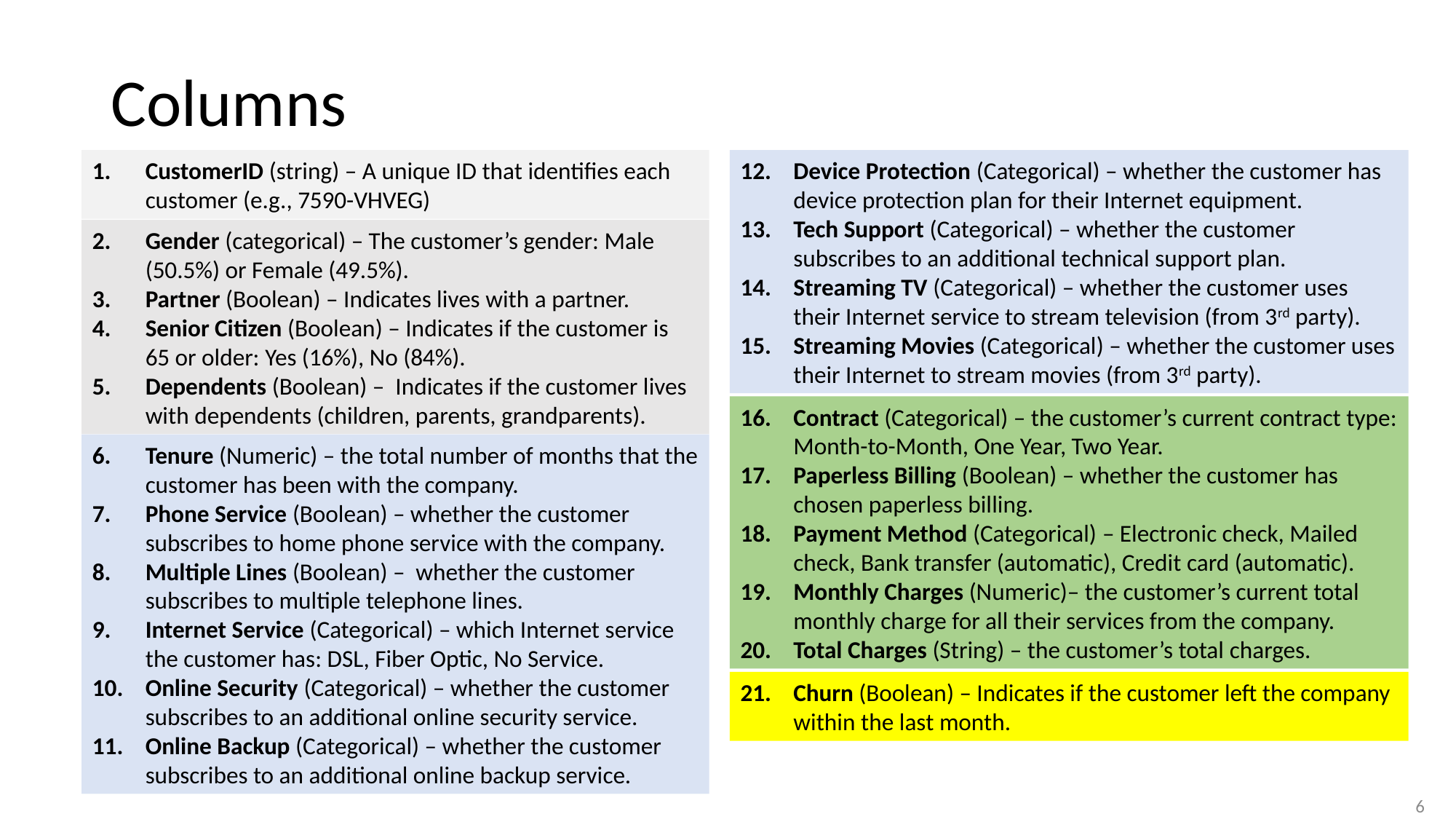

# Columns
CustomerID (string) – A unique ID that identifies each customer (e.g., 7590-VHVEG)
Device Protection (Categorical) – whether the customer has device protection plan for their Internet equipment.
Tech Support (Categorical) – whether the customer subscribes to an additional technical support plan.
Streaming TV (Categorical) – whether the customer uses their Internet service to stream television (from 3rd party).
Streaming Movies (Categorical) – whether the customer uses their Internet to stream movies (from 3rd party).
Gender (categorical) – The customer’s gender: Male (50.5%) or Female (49.5%).
Partner (Boolean) – Indicates lives with a partner.
Senior Citizen (Boolean) – Indicates if the customer is 65 or older: Yes (16%), No (84%).
Dependents (Boolean) –  Indicates if the customer lives with dependents (children, parents, grandparents).
Contract (Categorical) – the customer’s current contract type: Month-to-Month, One Year, Two Year.
Paperless Billing (Boolean) – whether the customer has chosen paperless billing.
Payment Method (Categorical) – Electronic check, Mailed check, Bank transfer (automatic), Credit card (automatic).
Monthly Charges (Numeric)– the customer’s current total monthly charge for all their services from the company.
Total Charges (String) – the customer’s total charges.
Tenure (Numeric) – the total number of months that the customer has been with the company.
Phone Service (Boolean) – whether the customer subscribes to home phone service with the company.
Multiple Lines (Boolean) –  whether the customer subscribes to multiple telephone lines.
Internet Service (Categorical) – which Internet service the customer has: DSL, Fiber Optic, No Service.
Online Security (Categorical) – whether the customer subscribes to an additional online security service.
Online Backup (Categorical) – whether the customer subscribes to an additional online backup service.
Churn (Boolean) – Indicates if the customer left the company within the last month.
6